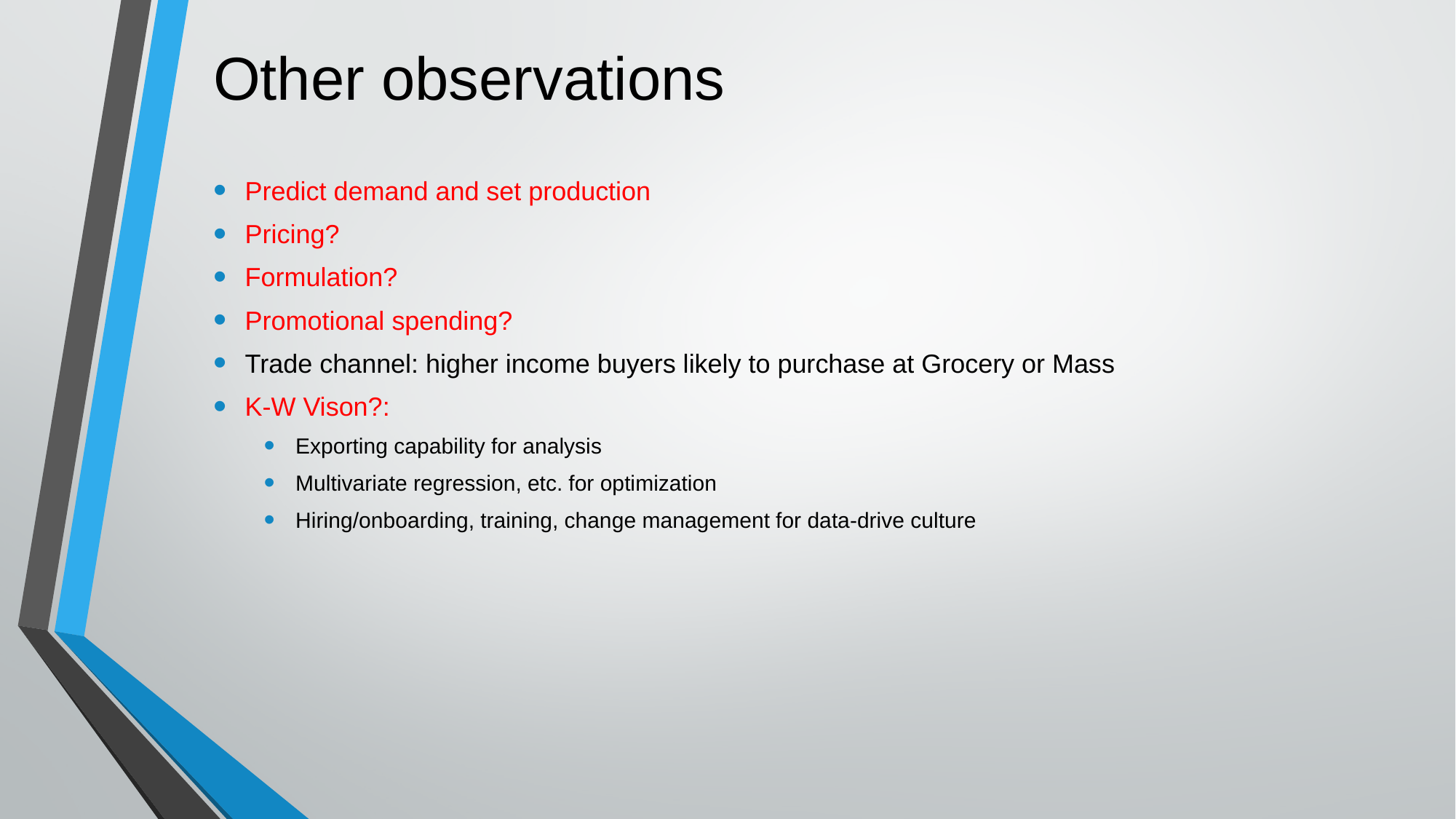

Other observations
Predict demand and set production
Pricing?
Formulation?
Promotional spending?
Trade channel: higher income buyers likely to purchase at Grocery or Mass
K-W Vison?:
Exporting capability for analysis
Multivariate regression, etc. for optimization
Hiring/onboarding, training, change management for data-drive culture